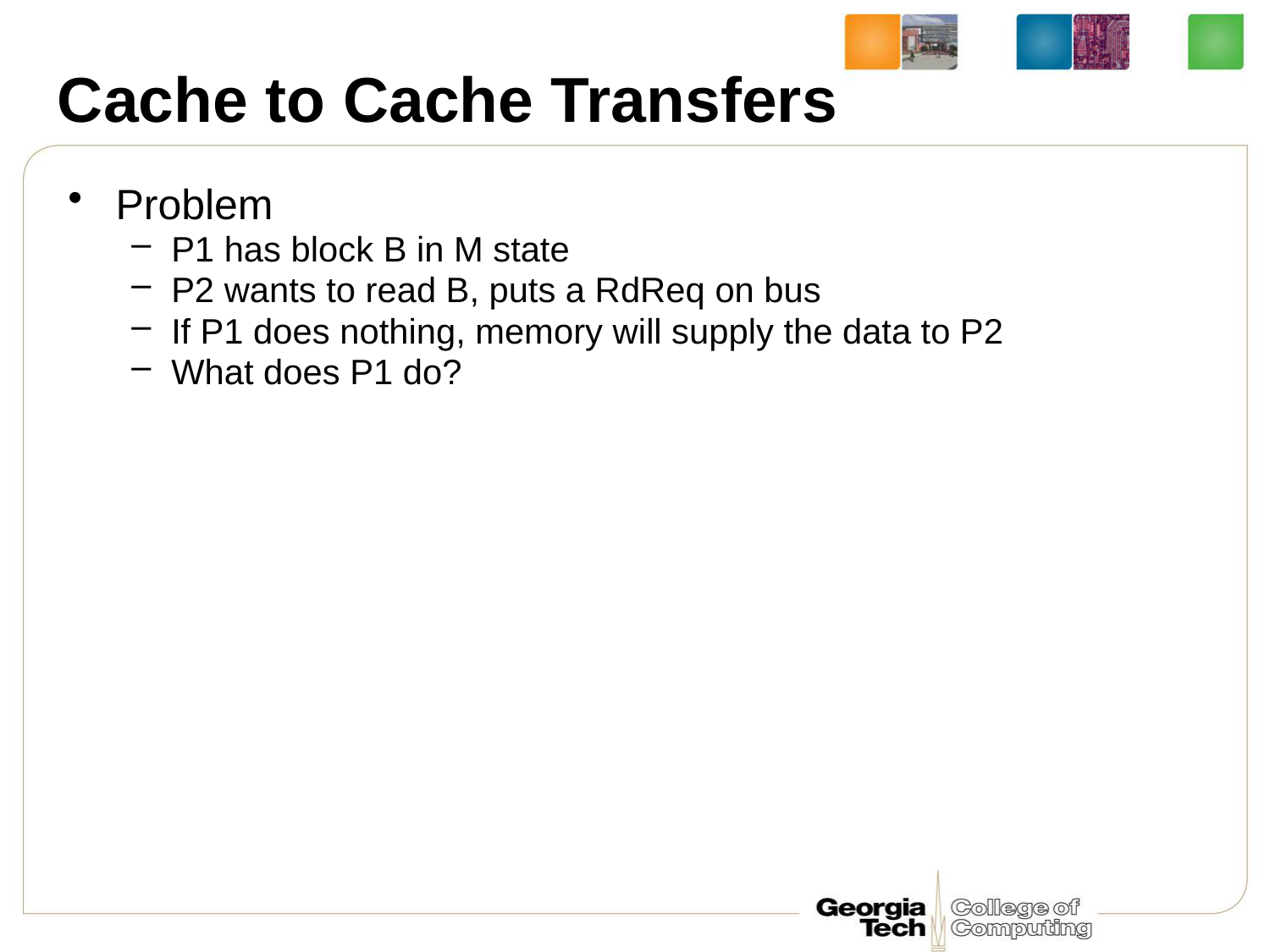

# Cache to Cache Transfers
Problem
P1 has block B in M state
P2 wants to read B, puts a RdReq on bus
If P1 does nothing, memory will supply the data to P2
What does P1 do?
Solution 1: abort/retry
P1 cancels P2’s request, issues a write back
P2 later retries RdReq and gets data from memory
Too slow (two memory latencies to move data from P1 to P2)
Solution 2: intervention
P1 indicates it will supply the data (“intervention” bus signal)
Memory sees that, does not supply the data, and waits for P1’s data
P1 starts sending the data on the bus, memory is updated
P2 snoops the transfer during the write-back and gets the block